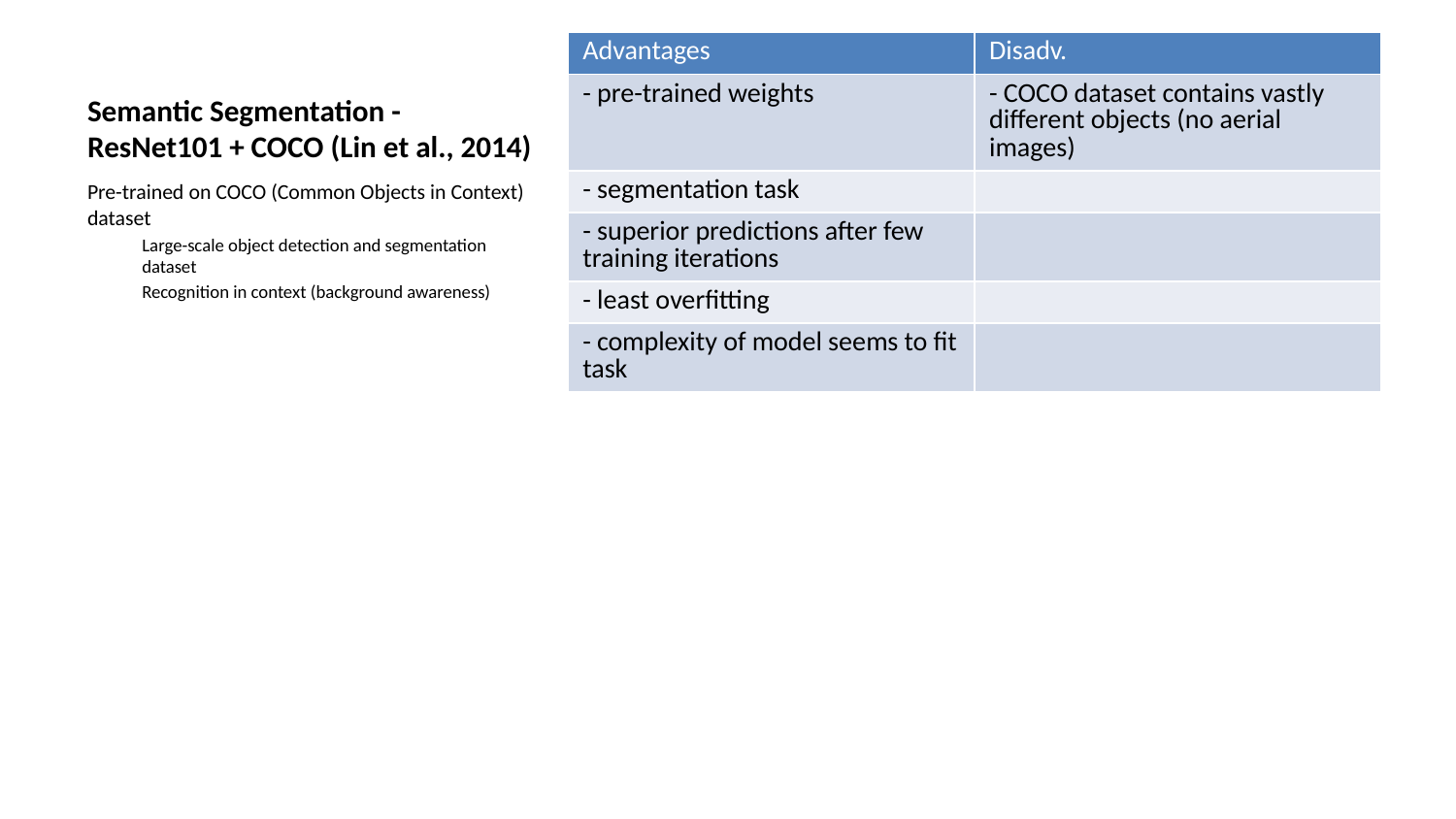

| Advantages | Disadv. |
| --- | --- |
| - pre-trained weights | - COCO dataset contains vastly different objects (no aerial images) |
| - segmentation task |  |
| - superior predictions after few training iterations |  |
| - least overfitting |  |
| - complexity of model seems to fit task |  |
# Semantic Segmentation - ResNet101 + COCO (Lin et al., 2014)
Pre-trained on COCO (Common Objects in Context) dataset
Large-scale object detection and segmentation dataset
Recognition in context (background awareness)